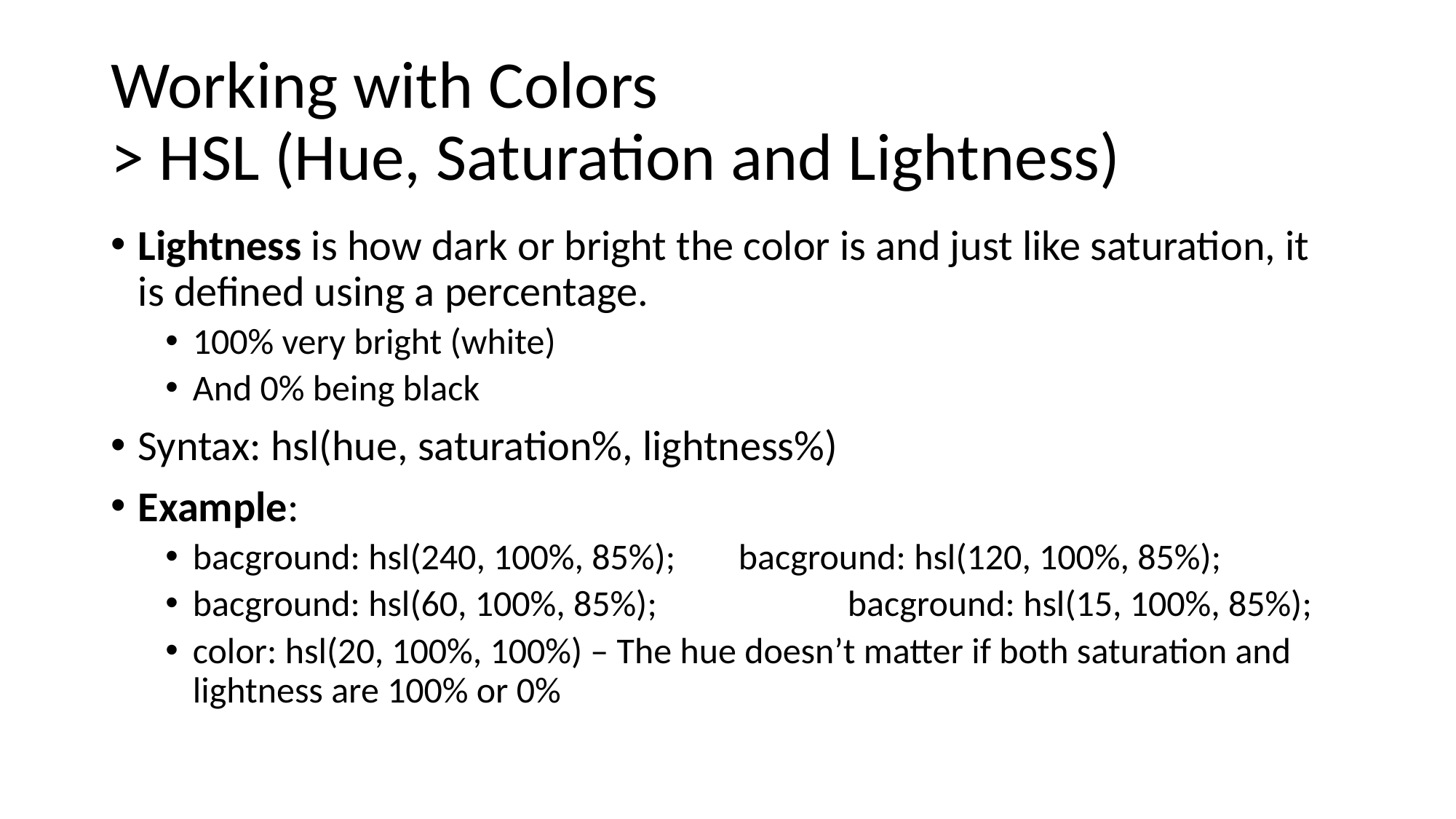

# Working with Colors > HSL (Hue, Saturation and Lightness)
Lightness is how dark or bright the color is and just like saturation, it is defined using a percentage.
100% very bright (white)
And 0% being black
Syntax: hsl(hue, saturation%, lightness%)
Example:
bacground: hsl(240, 100%, 85%);	bacground: hsl(120, 100%, 85%);
bacground: hsl(60, 100%, 85%);		bacground: hsl(15, 100%, 85%);
color: hsl(20, 100%, 100%) – The hue doesn’t matter if both saturation and lightness are 100% or 0%